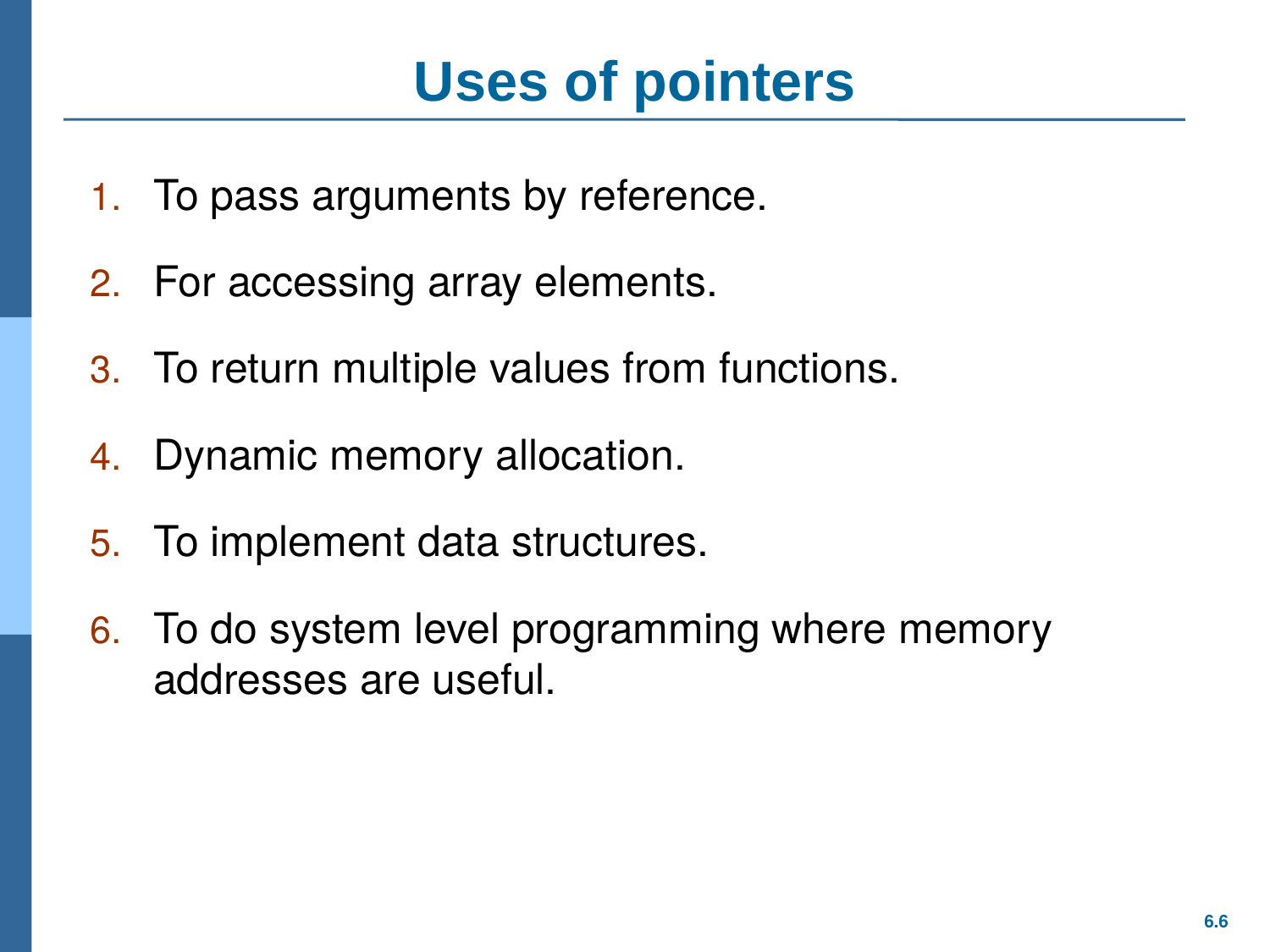

# Uses of pointers
To pass arguments by reference.
For accessing array elements.
To return multiple values from functions.
Dynamic memory allocation.
To implement data structures.
To do system level programming where memory addresses are useful.